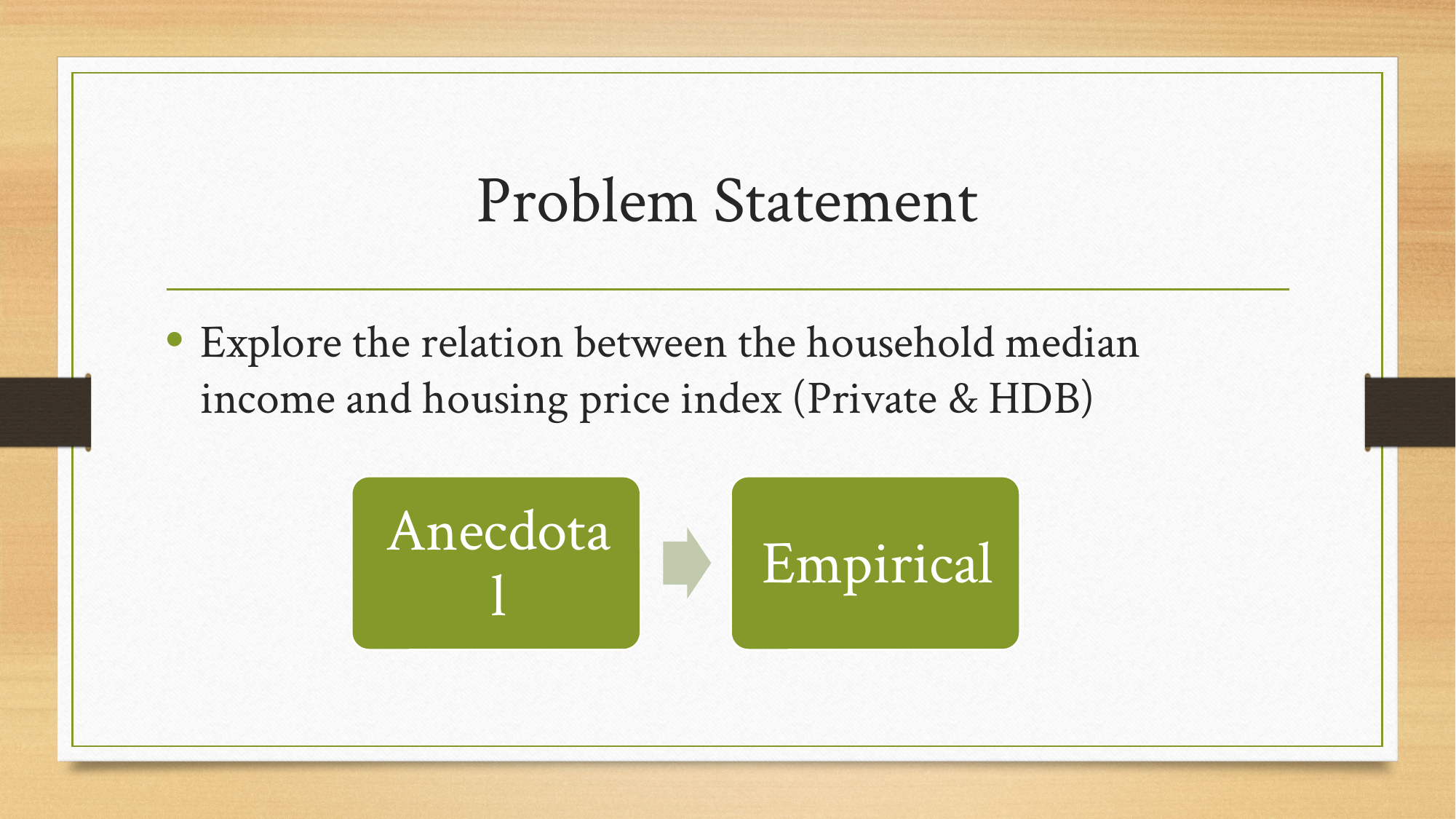

# Problem Statement
Explore the relation between the household median income and housing price index (Private & HDB)
Anecdotal

Empirical